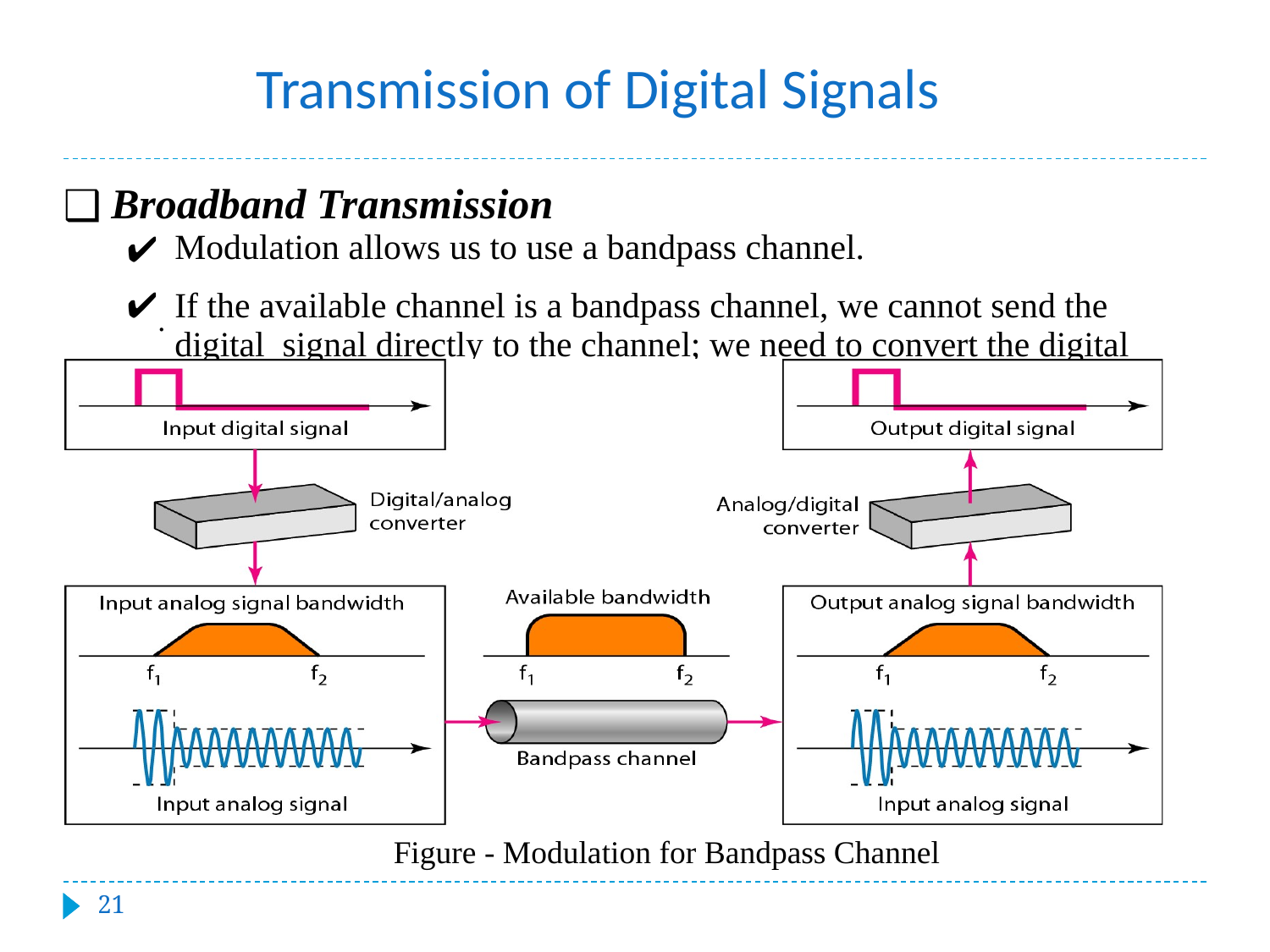

#
Transmission of Digital Signals
Broadband Transmission
Modulation allows us to use a bandpass channel.
✔.	If the available channel is a bandpass channel, we cannot send the digital  signal directly to the channel; we need to convert the digital signal to an  analog signal before transmission.

Figure - Modulation for Bandpass Channel
21